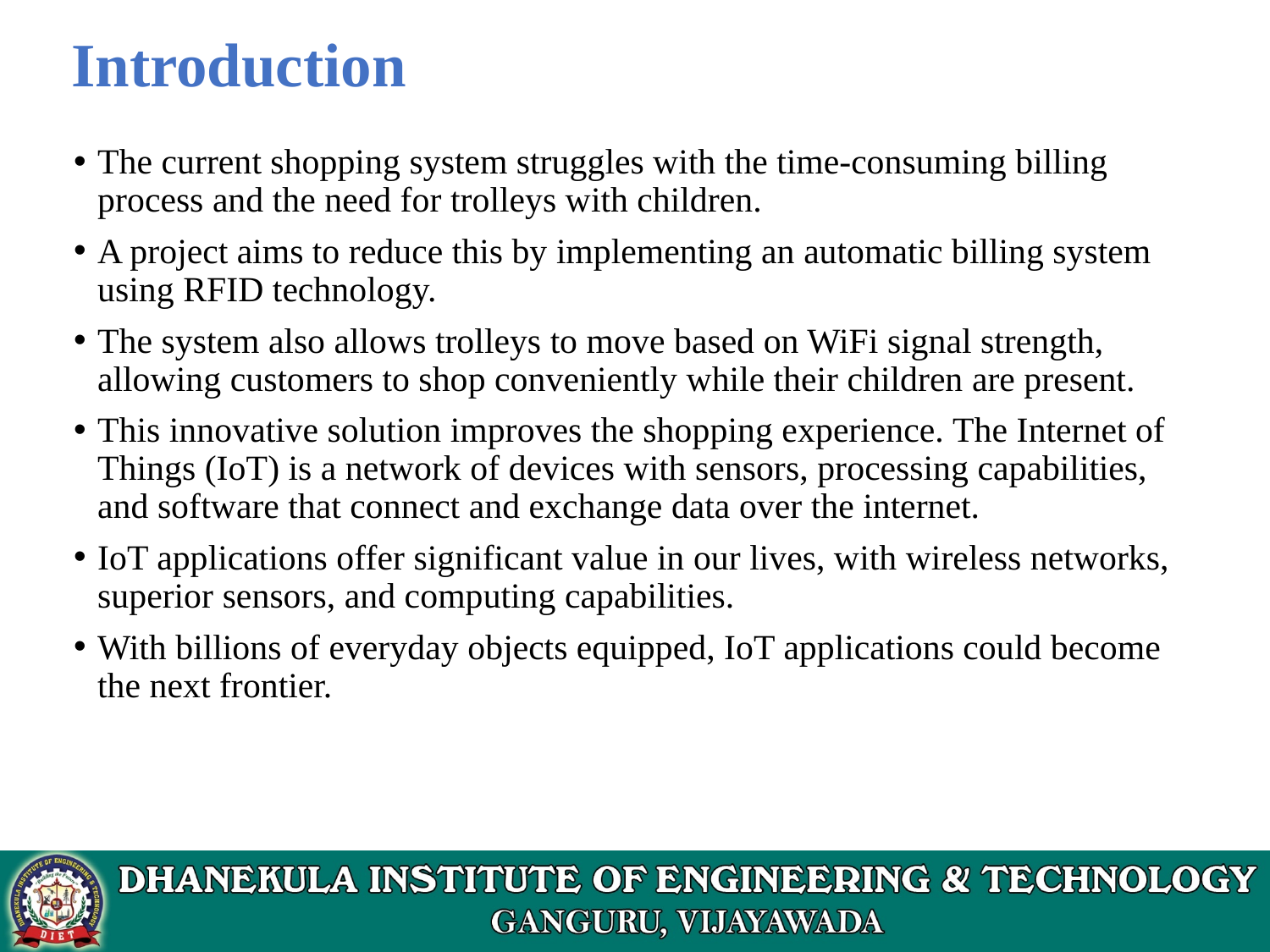

# Introduction
The current shopping system struggles with the time-consuming billing process and the need for trolleys with children.
A project aims to reduce this by implementing an automatic billing system using RFID technology.
The system also allows trolleys to move based on WiFi signal strength, allowing customers to shop conveniently while their children are present.
This innovative solution improves the shopping experience. The Internet of Things (IoT) is a network of devices with sensors, processing capabilities, and software that connect and exchange data over the internet.
IoT applications offer significant value in our lives, with wireless networks, superior sensors, and computing capabilities.
With billions of everyday objects equipped, IoT applications could become the next frontier.
4